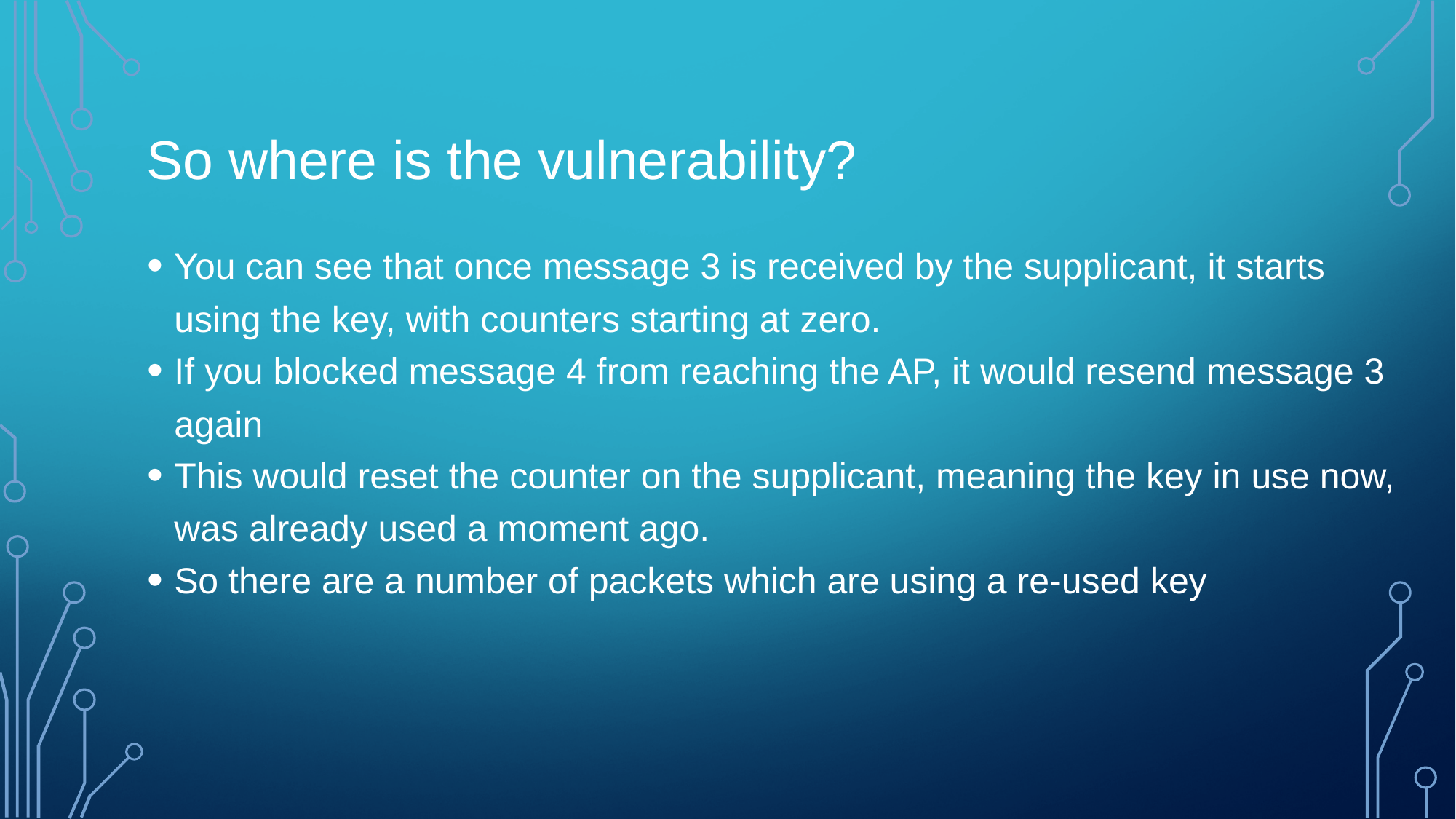

So where is the vulnerability?
You can see that once message 3 is received by the supplicant, it starts using the key, with counters starting at zero.
If you blocked message 4 from reaching the AP, it would resend message 3 again
This would reset the counter on the supplicant, meaning the key in use now, was already used a moment ago.
So there are a number of packets which are using a re-used key